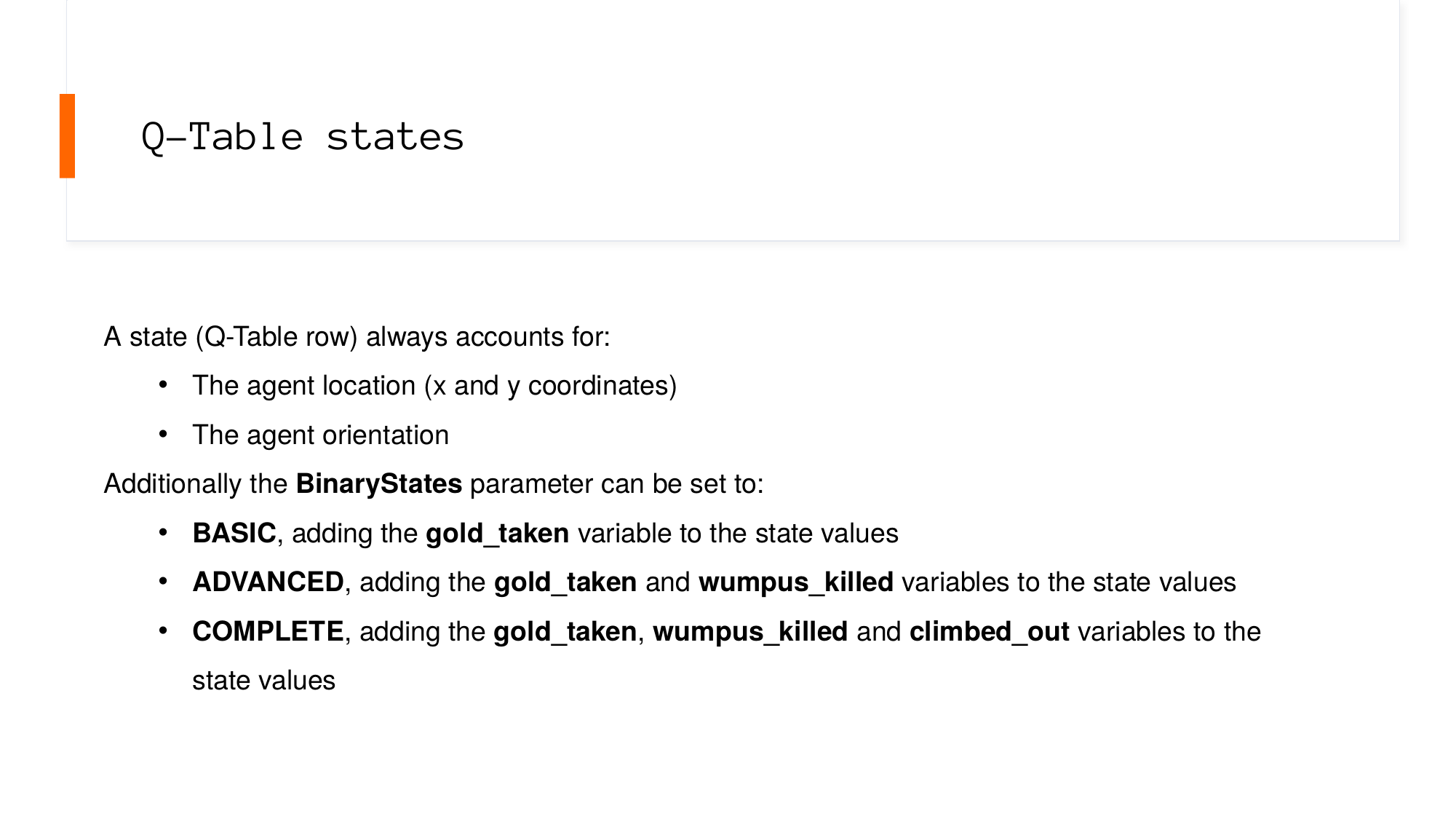

# Q-Table states
A state (Q-Table row) always accounts for:
The agent location (x and y coordinates)
The agent orientation
Additionally the BinaryStates parameter can be set to:
BASIC, adding the gold_taken variable to the state values
ADVANCED, adding the gold_taken and wumpus_killed variables to the state values
COMPLETE, adding the gold_taken, wumpus_killed and climbed_out variables to the state values